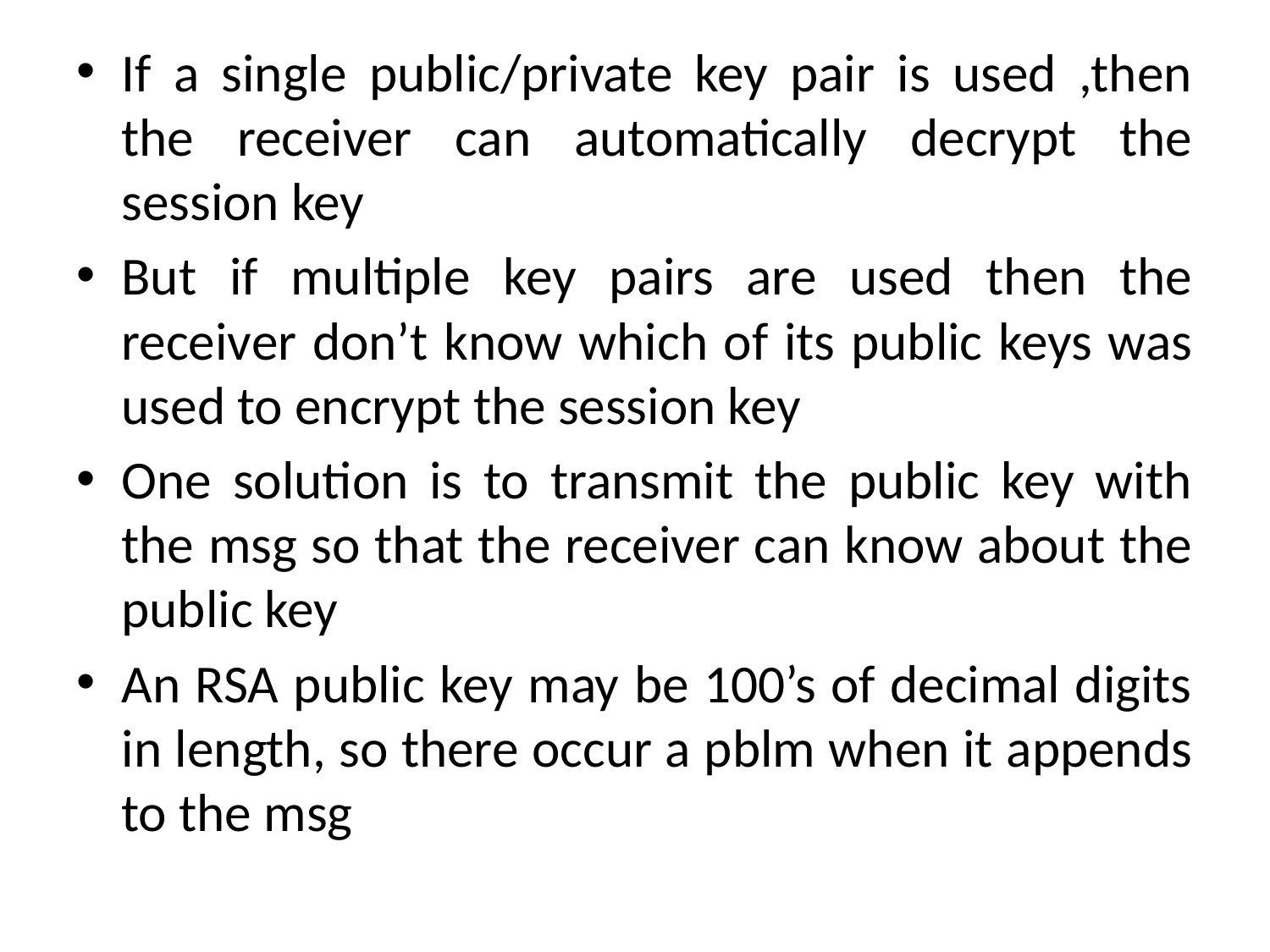

If a single public/private key pair is used ,then the receiver can automatically decrypt the session key
But if multiple key pairs are used then the receiver don’t know which of its public keys was used to encrypt the session key
One solution is to transmit the public key with the msg so that the receiver can know about the public key
An RSA public key may be 100’s of decimal digits in length, so there occur a pblm when it appends to the msg